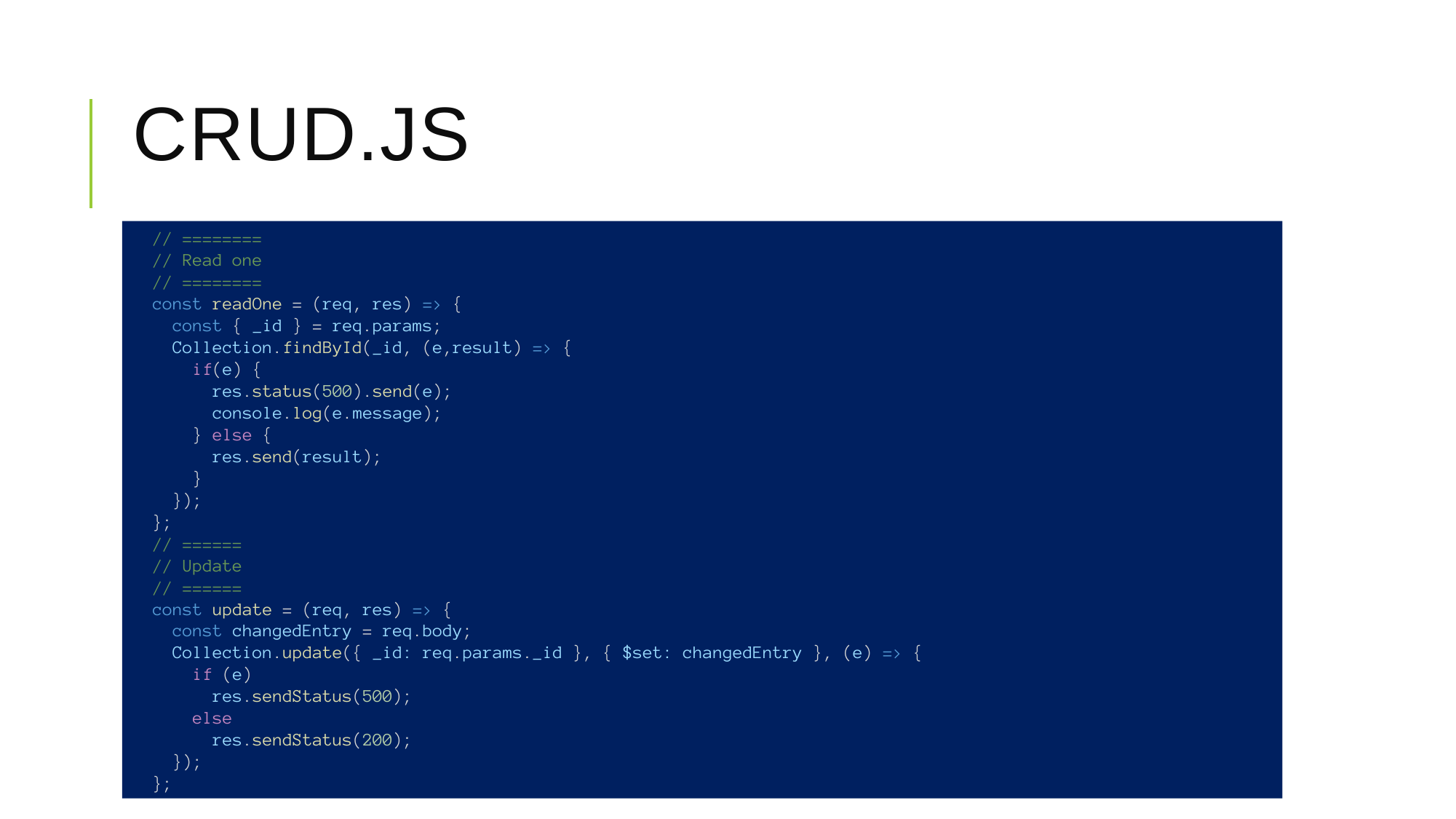

# Crud.js
  // ========
  // Read one
  // ========
  const readOne = (req, res) => {
    const { _id } = req.params;
    Collection.findById(_id, (e,result) => {
      if(e) {
        res.status(500).send(e);
        console.log(e.message);
      } else {
        res.send(result);
      }
    });
  };
  // ======
  // Update
  // ======
  const update = (req, res) => {
    const changedEntry = req.body;
    Collection.update({ _id: req.params._id }, { $set: changedEntry }, (e) => {
      if (e)
        res.sendStatus(500);
      else
        res.sendStatus(200);
    });
  };